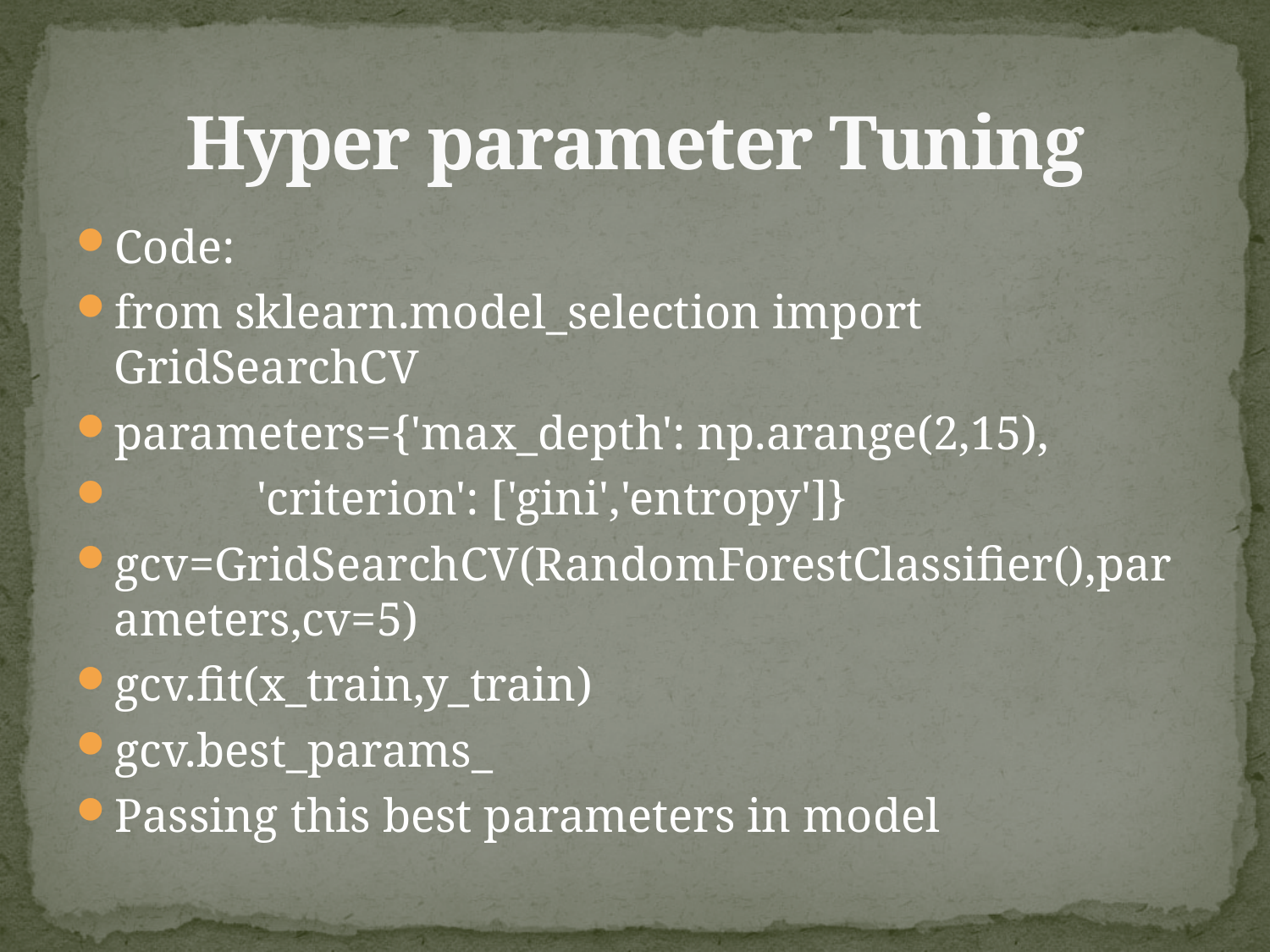

# Hyper parameter Tuning
Code:
from sklearn.model_selection import GridSearchCV
parameters={'max_depth': np.arange(2,15),
            'criterion': ['gini','entropy']}
gcv=GridSearchCV(RandomForestClassifier(),parameters,cv=5)
gcv.fit(x_train,y_train)
gcv.best_params_
Passing this best parameters in model